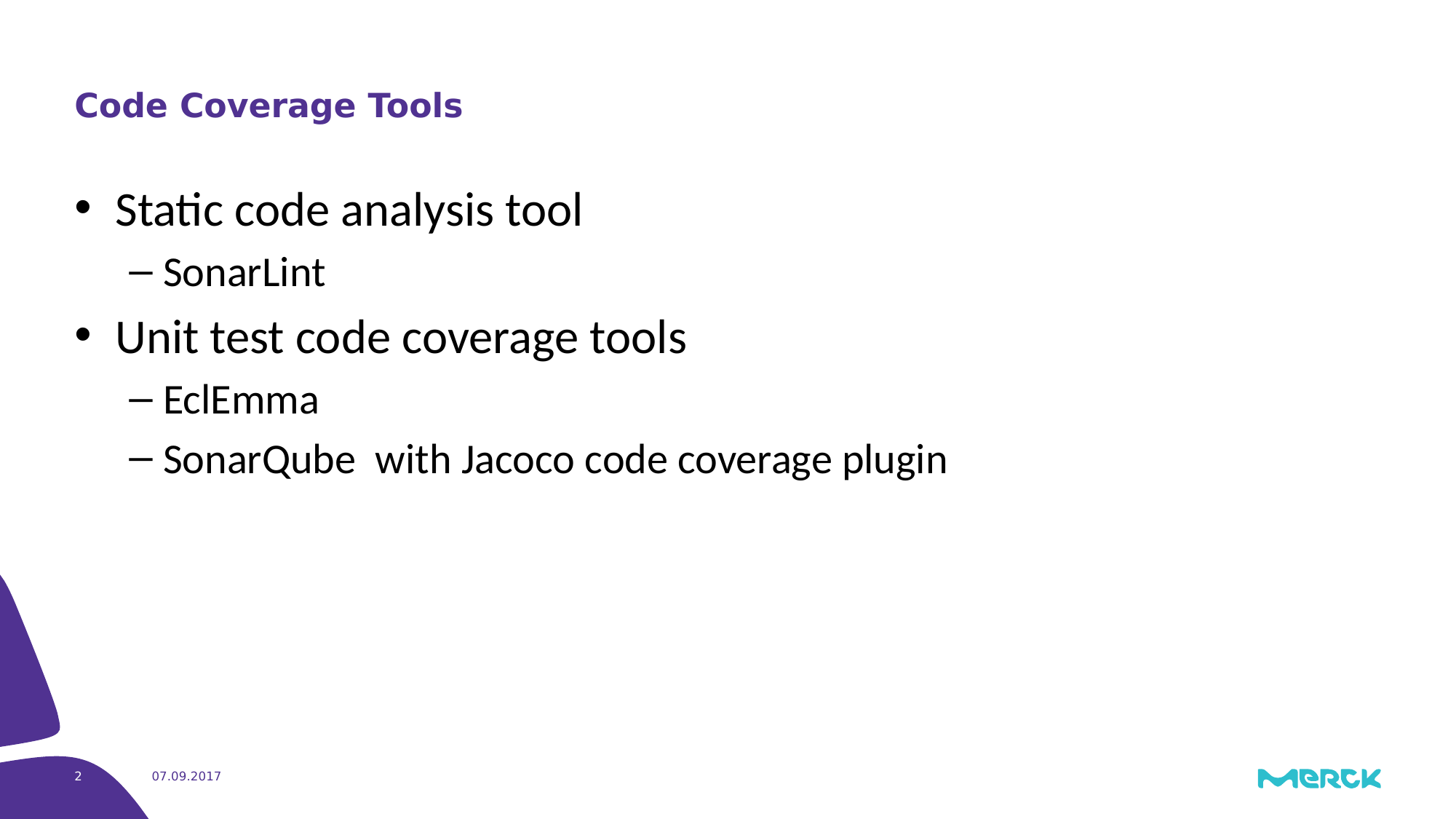

# Code Coverage Tools
Static code analysis tool
SonarLint
Unit test code coverage tools
EclEmma
SonarQube  with Jacoco code coverage plugin

2
07.09.2017